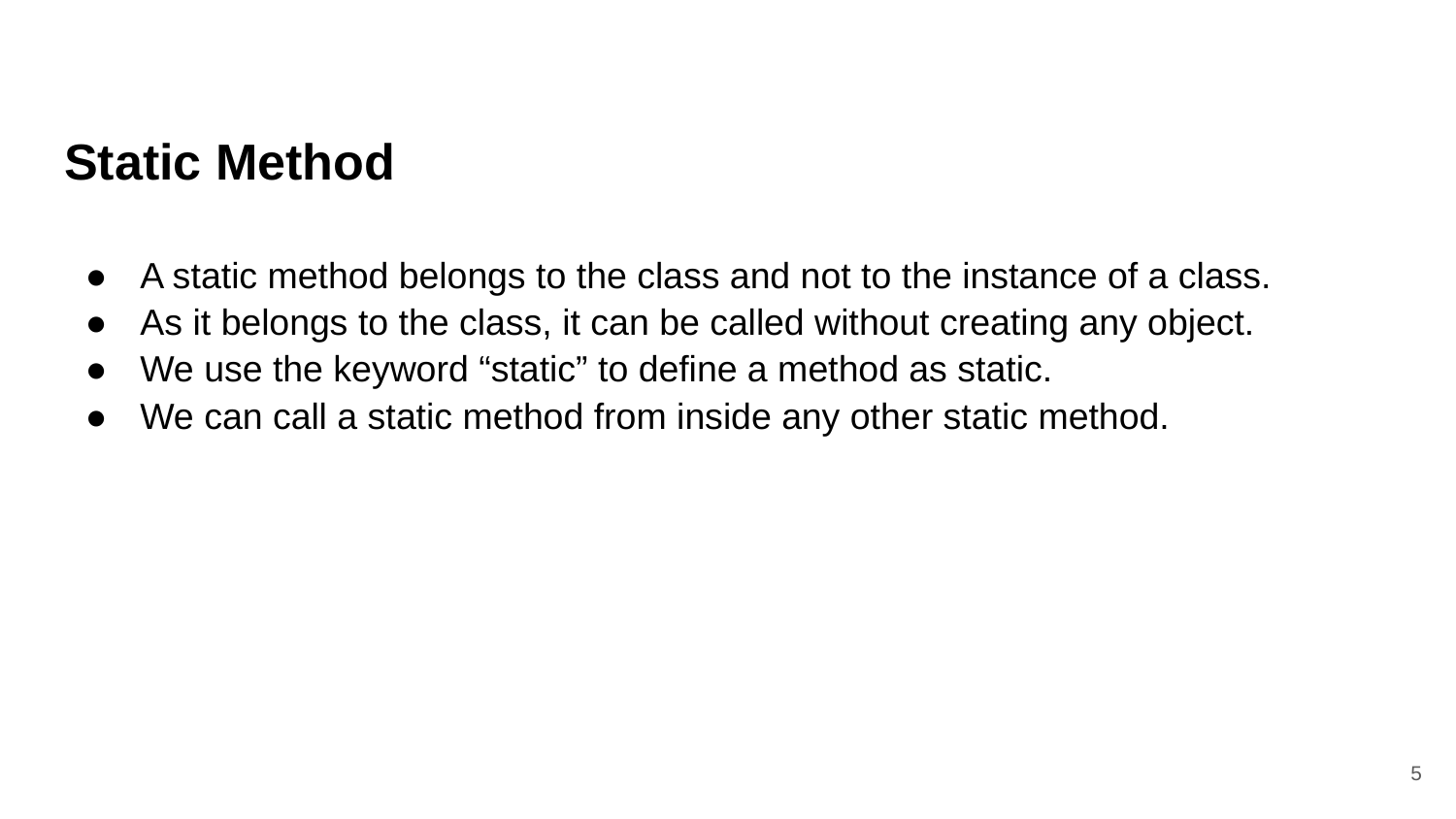

Static Method
A static method belongs to the class and not to the instance of a class.
As it belongs to the class, it can be called without creating any object.
We use the keyword “static” to define a method as static.
We can call a static method from inside any other static method.
5